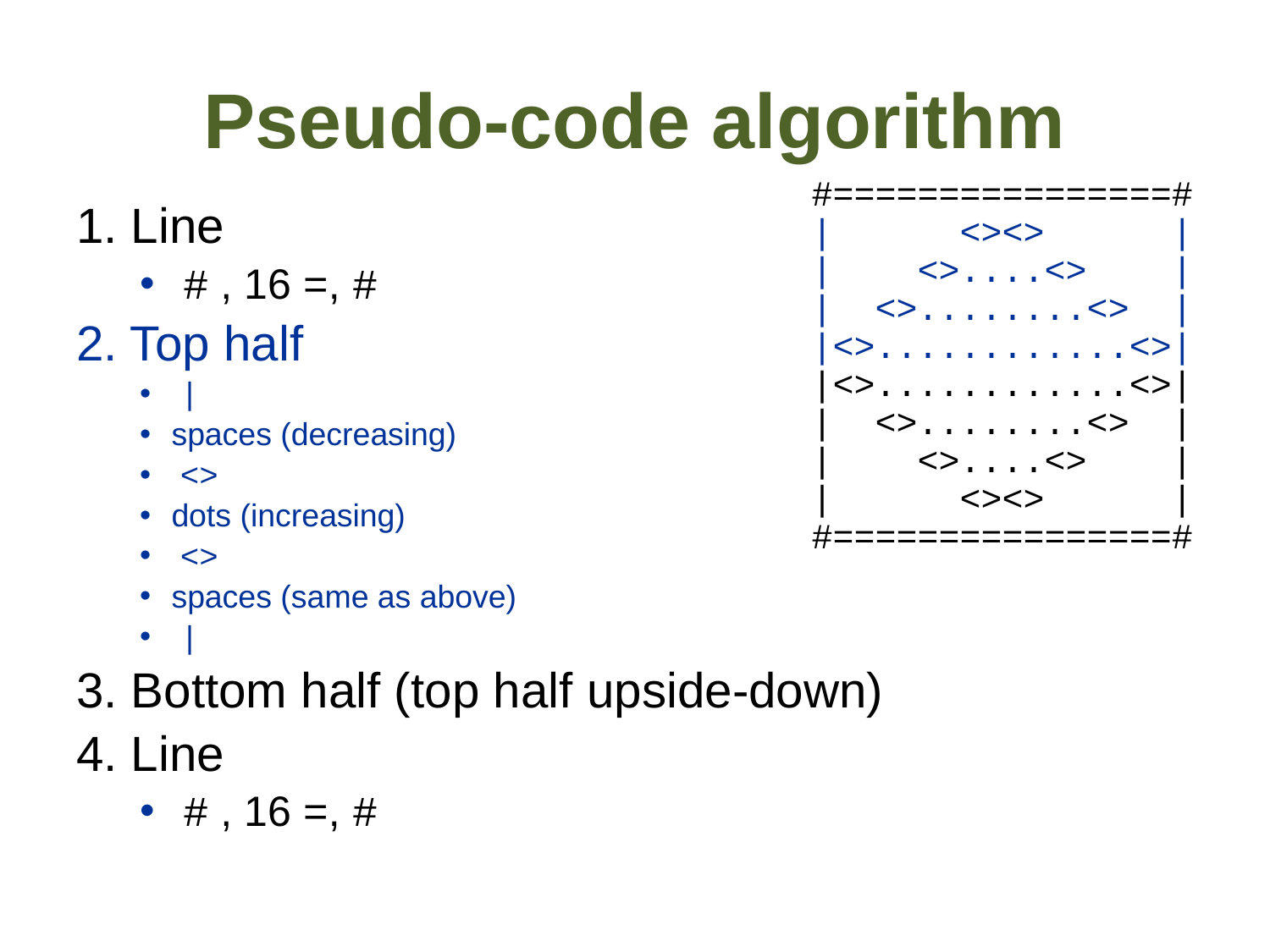

Pseudo-code algorithm
#================#
|      <><>      |
|    <>....<>    |
|  <>........<>  |
|<>............<>|
|<>............<>|
|  <>........<>  |
|    <>....<>    |
|      <><>      |
#================#
1. Line
 # , 16 =, #
2. Top half
 |
spaces (decreasing)
 <>
dots (increasing)
 <>
spaces (same as above)
 |
3. Bottom half (top half upside-down)
4. Line
 # , 16 =, #